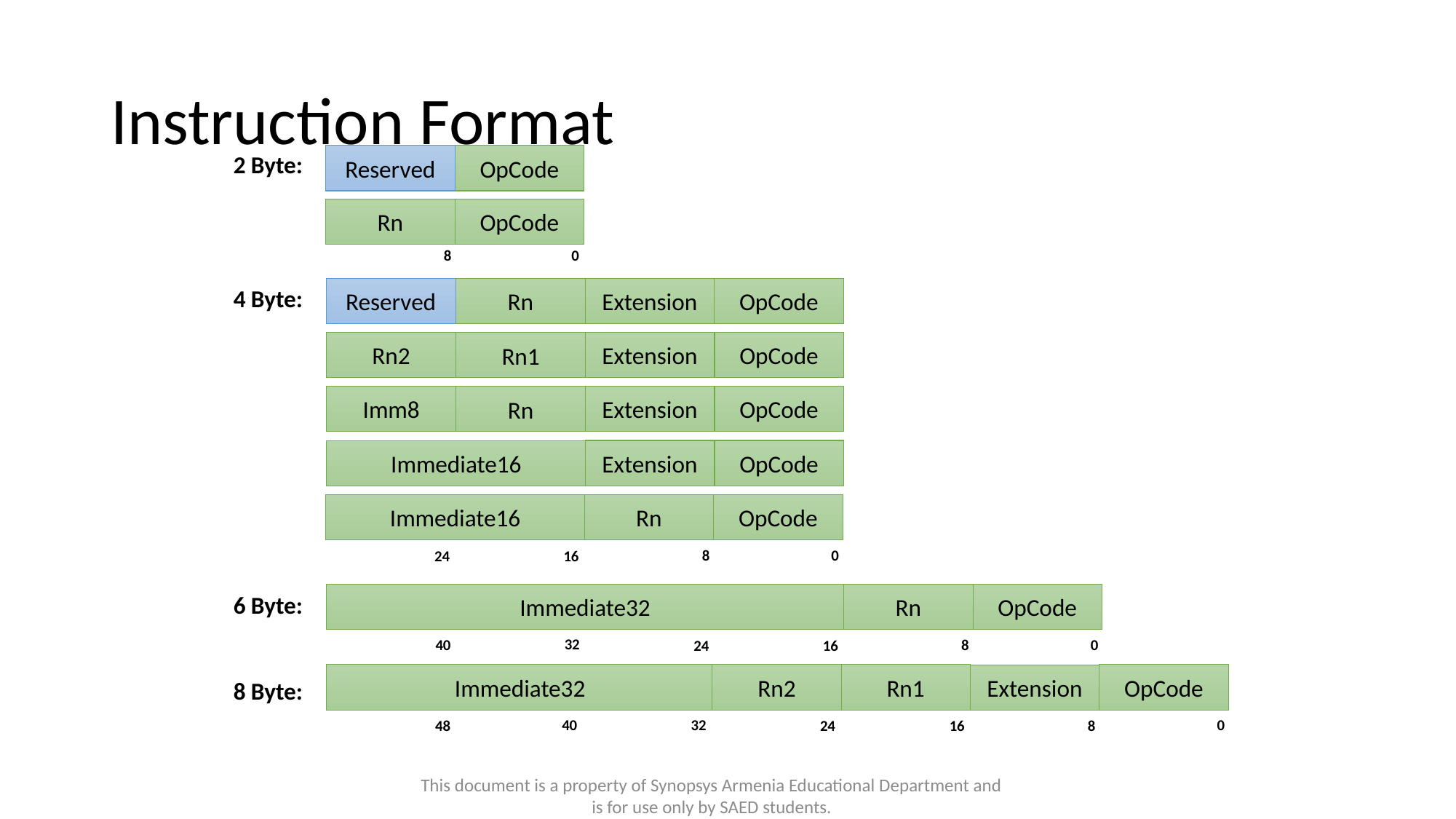

# Instruction Format
2 Byte:
Reserved
OpCode
Rn
OpCode
8
0
4 Byte:
Reserved
Extension
OpCode
Rn
Rn2
Extension
OpCode
Rn1
Imm8
Extension
OpCode
Rn
Extension
OpCode
Immediate16
Rn
OpCode
Immediate16
0
8
24
16
Immediate32
Rn
OpCode
32
0
40
8
24
16
6 Byte:
Immediate32
Rn2
Rn1
OpCode
Extension
32
0
40
48
8
24
16
8 Byte:
This document is a property of Synopsys Armenia Educational Department and is for use only by SAED students.